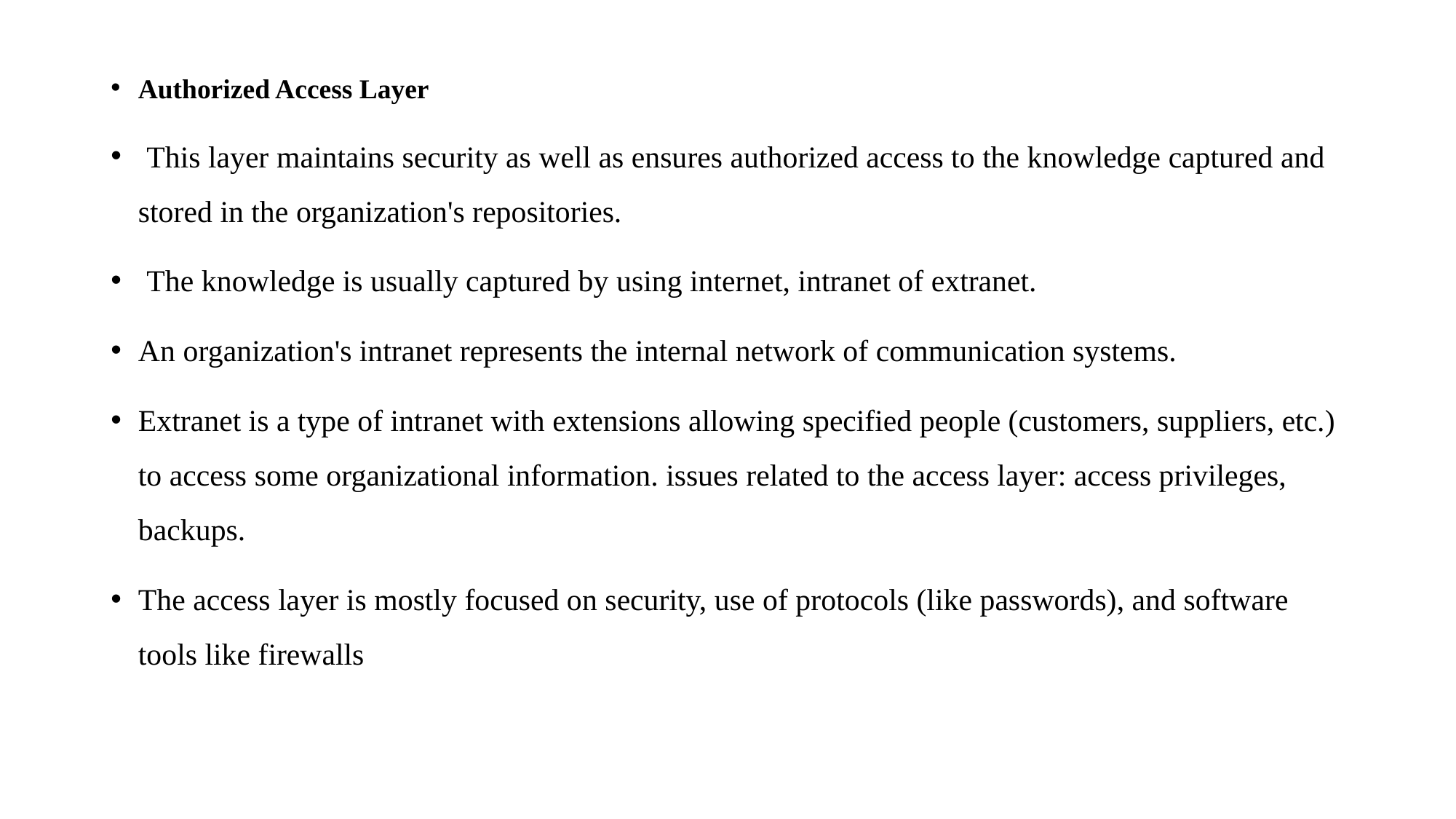

Authorized Access Layer
 This layer maintains security as well as ensures authorized access to the knowledge captured and stored in the organization's repositories.
 The knowledge is usually captured by using internet, intranet of extranet.
An organization's intranet represents the internal network of communication systems.
Extranet is a type of intranet with extensions allowing specified people (customers, suppliers, etc.) to access some organizational information. issues related to the access layer: access privileges, backups.
The access layer is mostly focused on security, use of protocols (like passwords), and software tools like firewalls